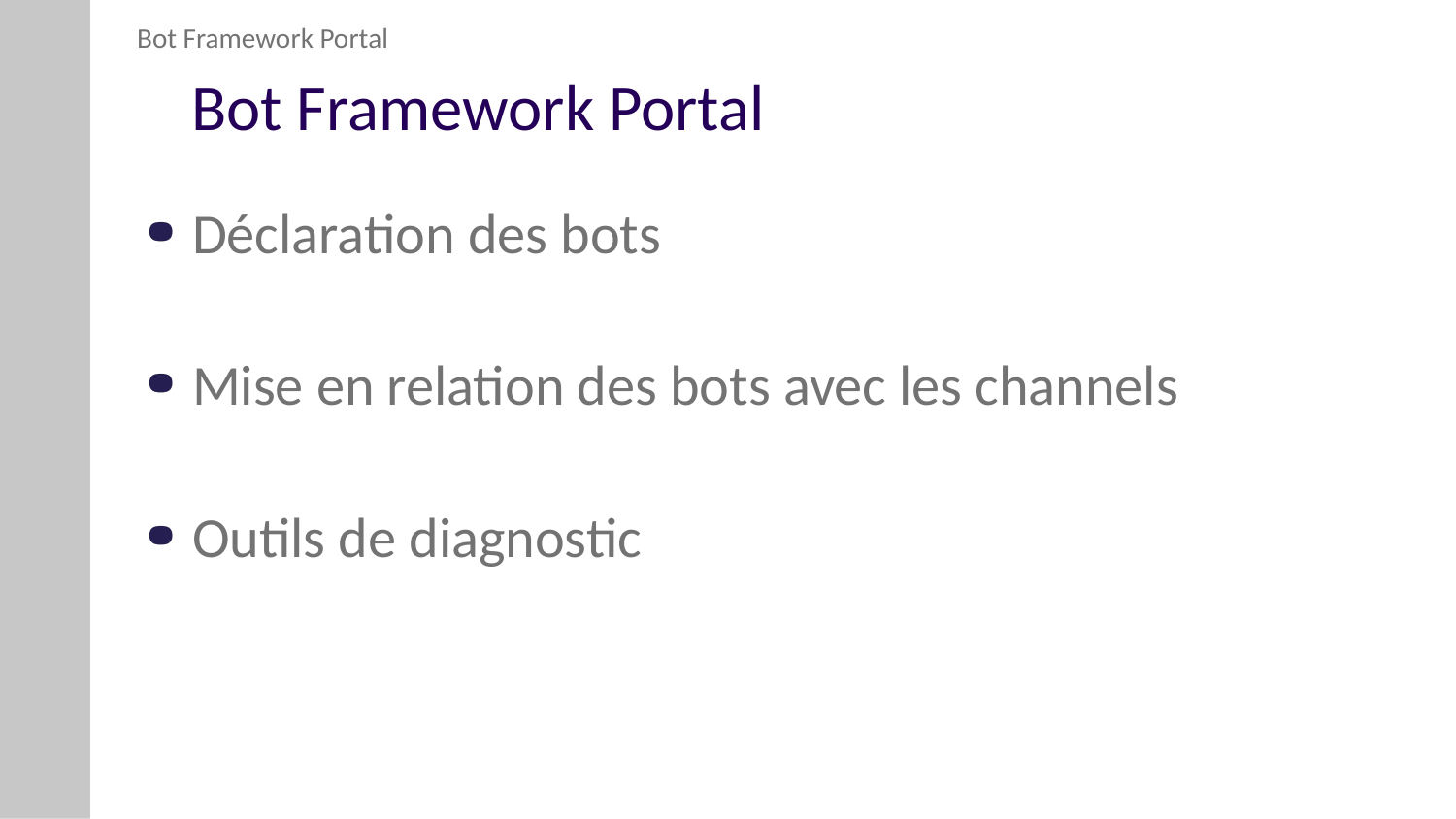

Bot Framework Portal
# Bot Framework Portal
Déclaration des bots

Mise en relation des bots avec les channels

Outils de diagnostic